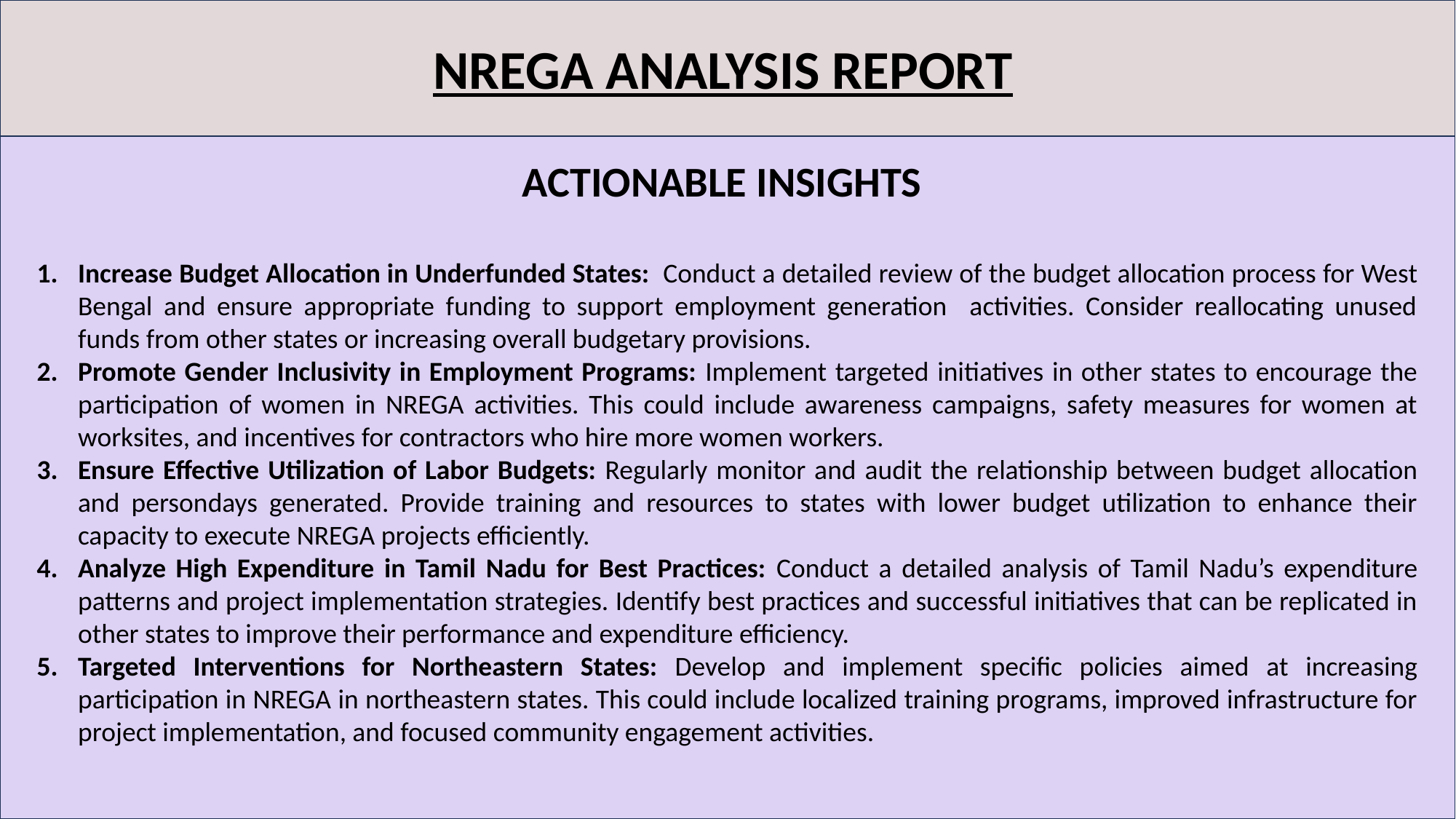

States like Tamil Nadu might show a higher proportion of women workers, reflecting gender inclusivity.

NREGA ANALYSIS REPORT

ACTIONABLE INSIGHTS
Increase Budget Allocation in Underfunded States:  Conduct a detailed review of the budget allocation process for West Bengal and ensure appropriate funding to support employment generation  activities. Consider reallocating unused funds from other states or increasing overall budgetary provisions.
Promote Gender Inclusivity in Employment Programs: Implement targeted initiatives in other states to encourage the participation of women in NREGA activities. This could include awareness campaigns, safety measures for women at worksites, and incentives for contractors who hire more women workers.
Ensure Effective Utilization of Labor Budgets: Regularly monitor and audit the relationship between budget allocation and persondays generated. Provide training and resources to states with lower budget utilization to enhance their capacity to execute NREGA projects efficiently.
Analyze High Expenditure in Tamil Nadu for Best Practices: Conduct a detailed analysis of Tamil Nadu’s expenditure patterns and project implementation strategies. Identify best practices and successful initiatives that can be replicated in other states to improve their performance and expenditure efficiency.
Targeted Interventions for Northeastern States: Develop and implement specific policies aimed at increasing participation in NREGA in northeastern states. This could include localized training programs, improved infrastructure for project implementation, and focused community engagement activities.